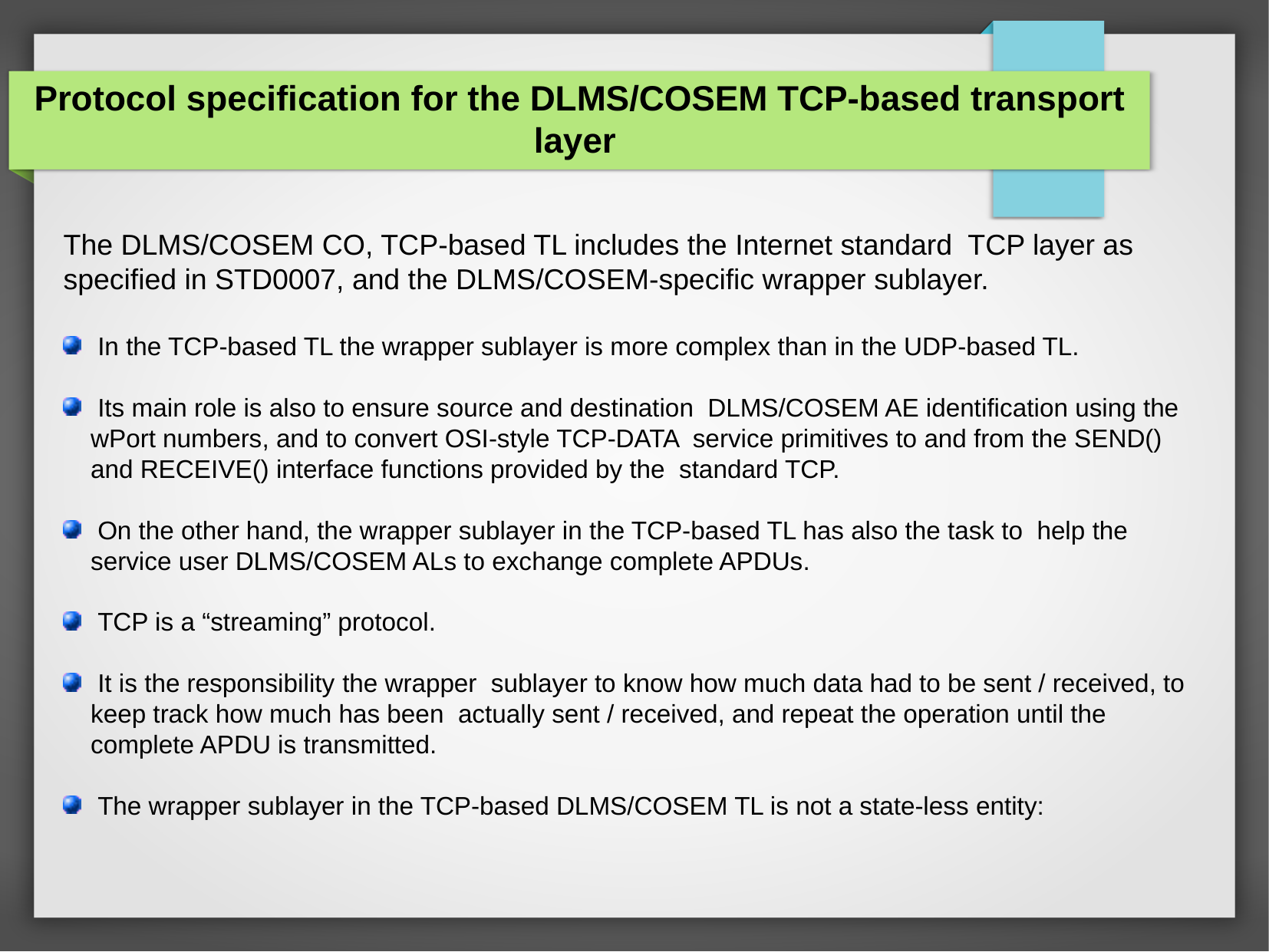

Protocol specification for the DLMS/COSEM TCP-based transport layer
The DLMS/COSEM CO, TCP-based TL includes the Internet standard  TCP layer as specified in STD0007, and the DLMS/COSEM-specific wrapper sublayer.

 In the TCP-based TL the wrapper sublayer is more complex than in the UDP-based TL.

 Its main role is also to ensure source and destination  DLMS/COSEM AE identification using the wPort numbers, and to convert OSI-style TCP-DATA  service primitives to and from the SEND() and RECEIVE() interface functions provided by the  standard TCP.

 On the other hand, the wrapper sublayer in the TCP-based TL has also the task to  help the service user DLMS/COSEM ALs to exchange complete APDUs.

 TCP is a “streaming” protocol.

 It is the responsibility the wrapper  sublayer to know how much data had to be sent / received, to keep track how much has been  actually sent / received, and repeat the operation until the complete APDU is transmitted.

 The wrapper sublayer in the TCP-based DLMS/COSEM TL is not a state-less entity: